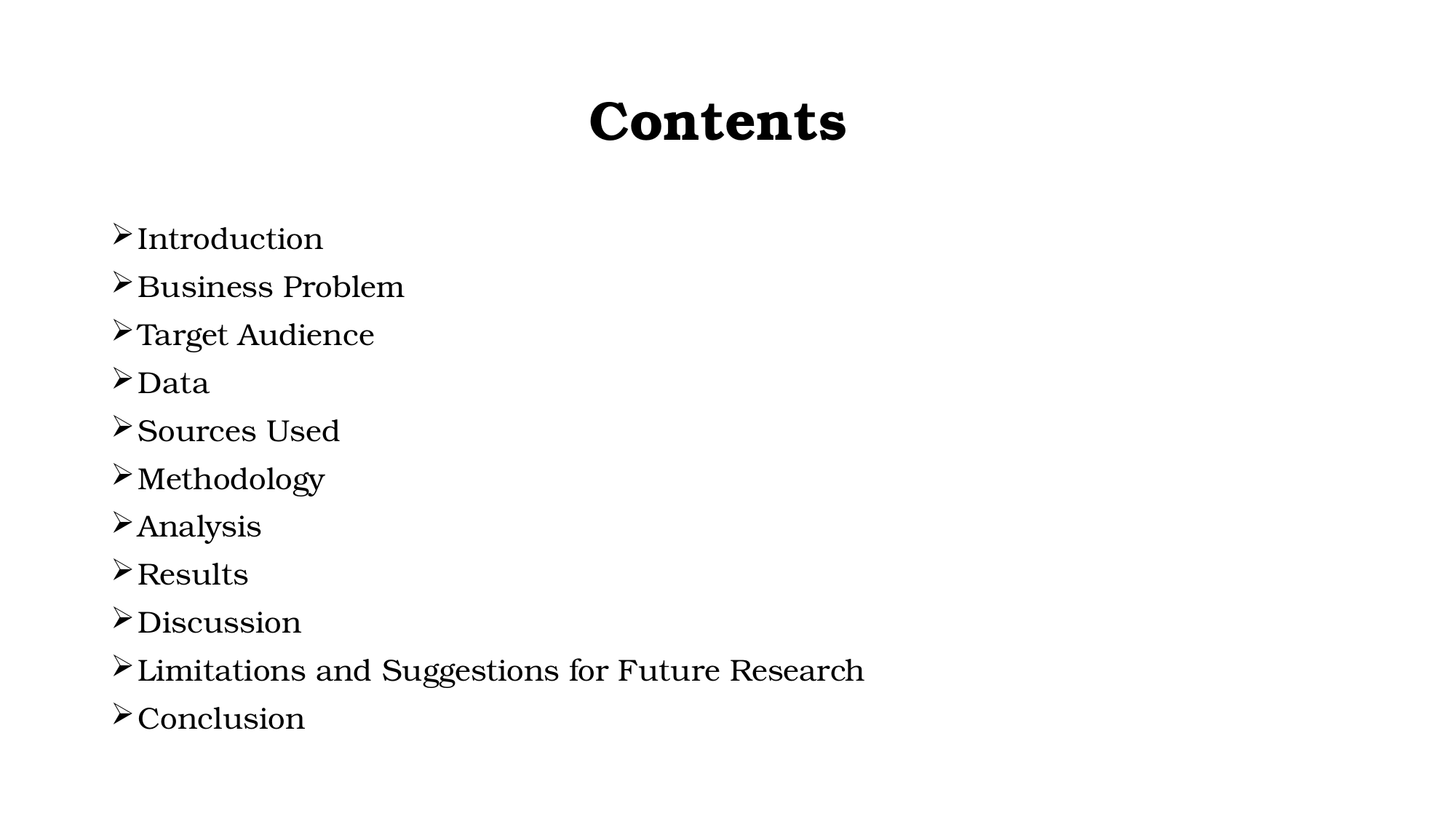

# Contents
Introduction
Business Problem
Target Audience
Data
Sources Used
Methodology
Analysis
Results
Discussion
Limitations and Suggestions for Future Research
Conclusion